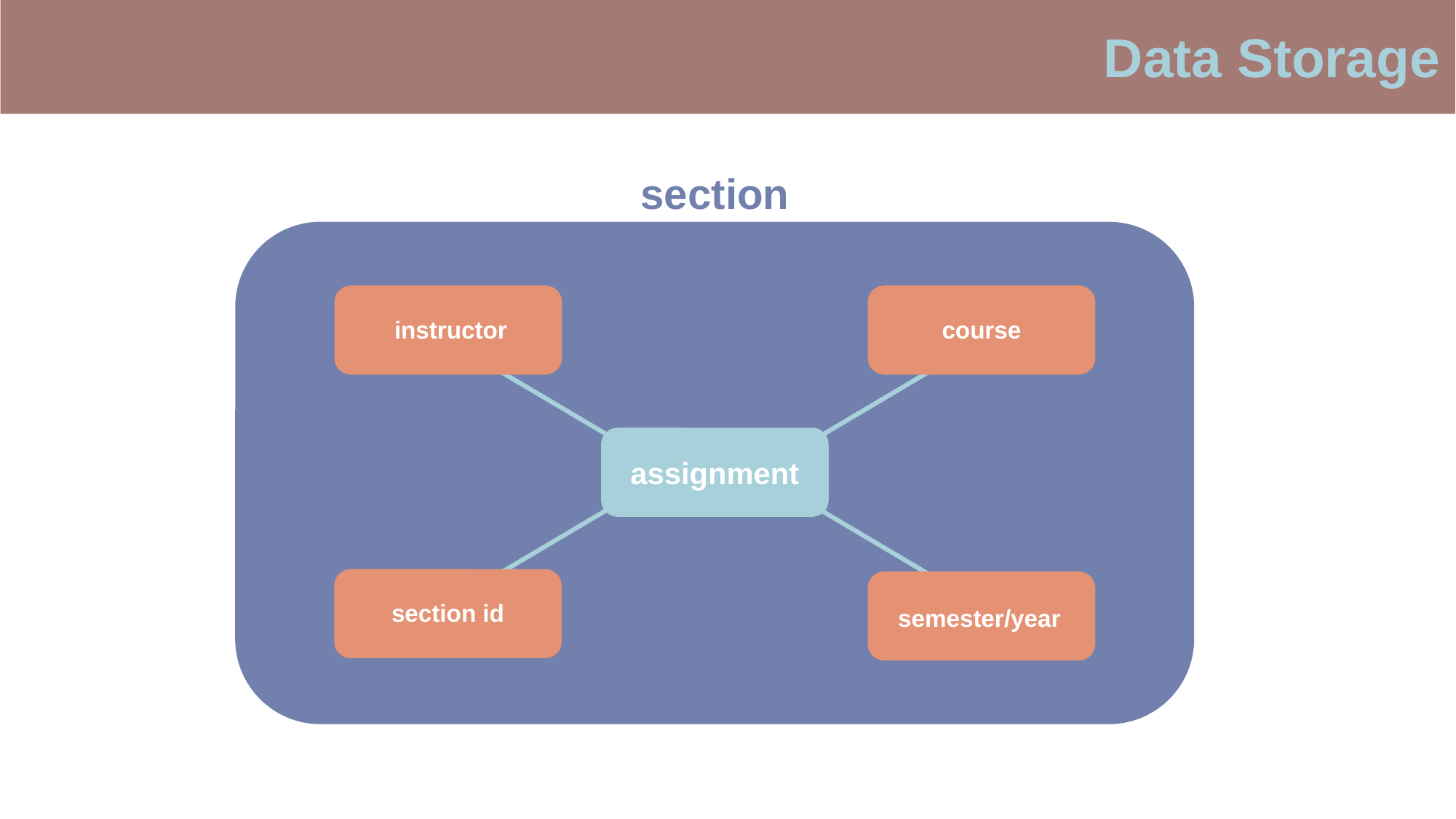

Data Storage
section

instructor
course

assignment

section id
semester/year